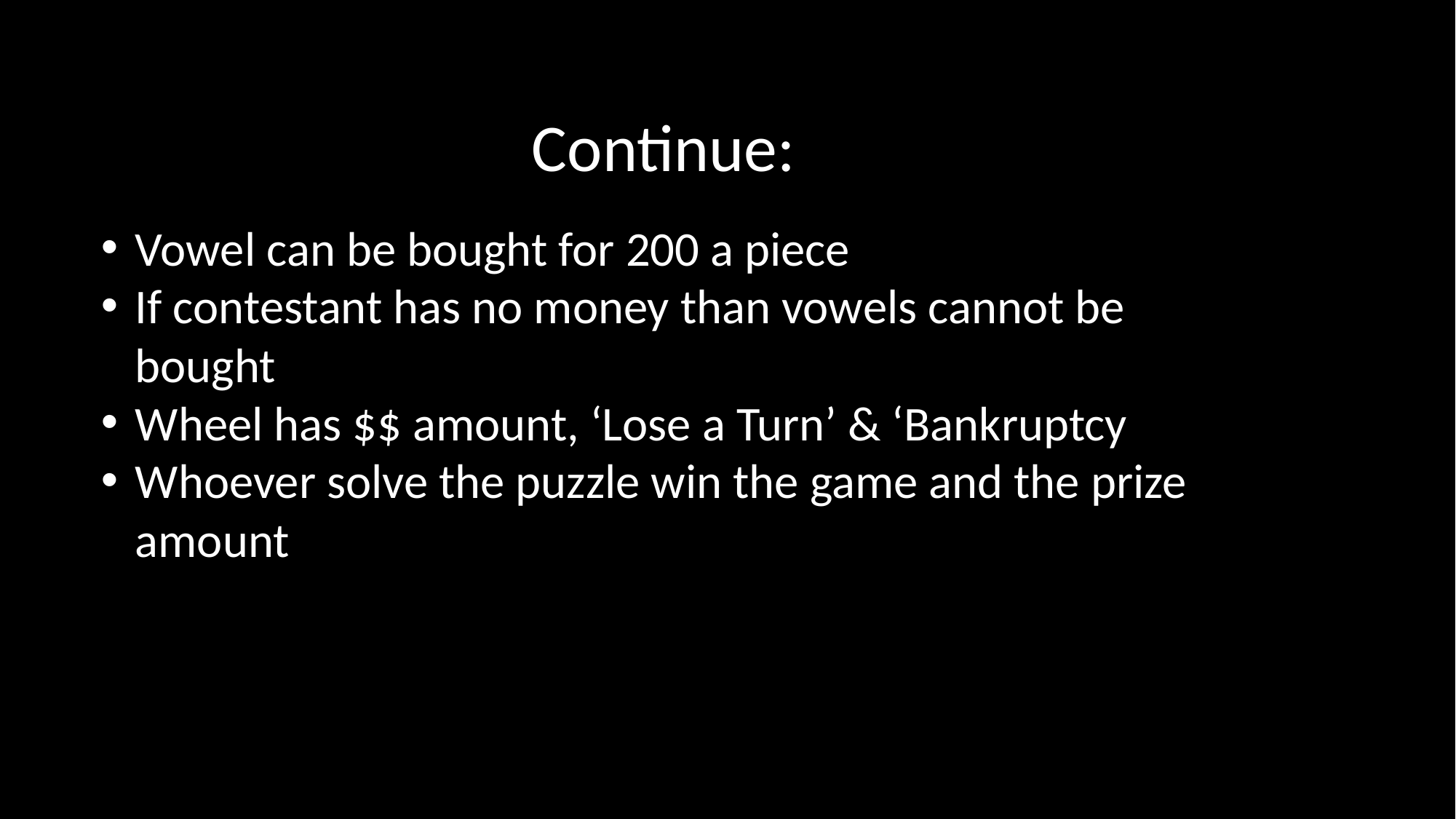

Continue:

Vowel can be bought for 200 a piece
If contestant has no money than vowels cannot be bought
Wheel has $$ amount, ‘Lose a Turn’ & ‘Bankruptcy
Whoever solve the puzzle win the game and the prize amount